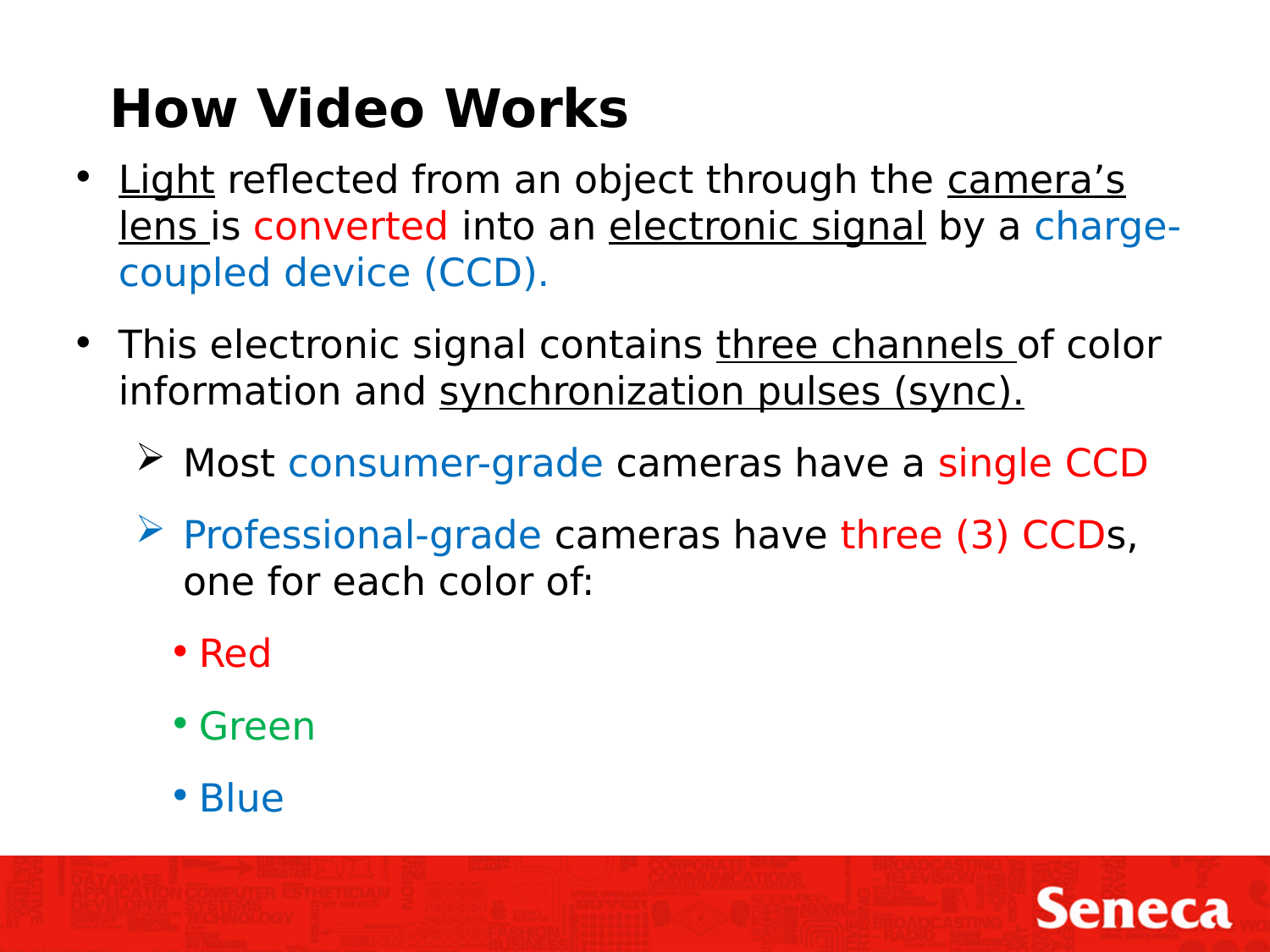

How Video Works
Light reflected from an object through the camera’s lens is converted into an electronic signal by a charge-coupled device (CCD).
This electronic signal contains three channels of color information and synchronization pulses (sync).
Most consumer-grade cameras have a single CCD
Professional-grade cameras have three (3) CCDs, one for each color of:
Red
Green
Blue